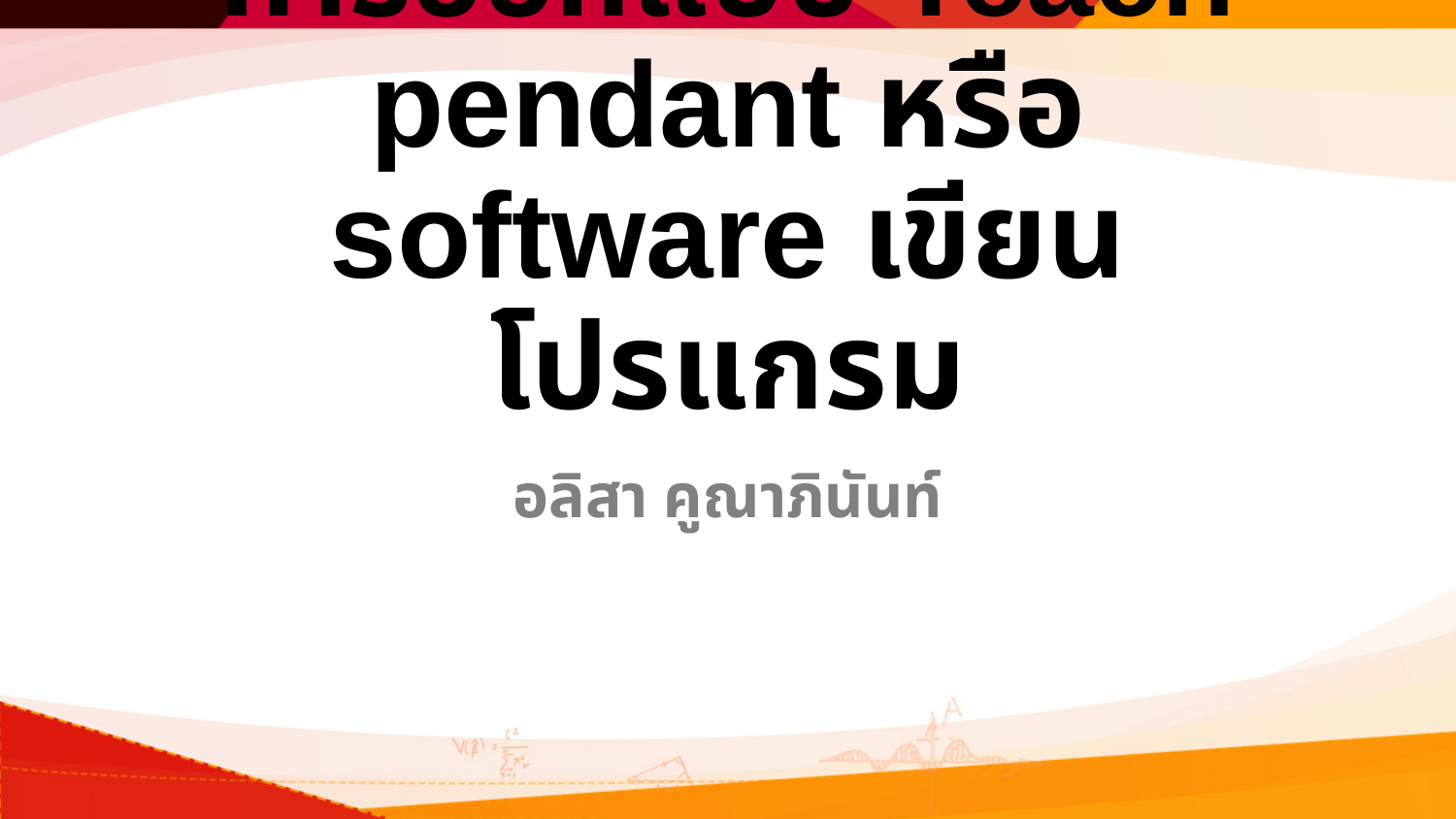

# การออกแบบ Teach pendant หรือ software เขียนโปรแกรม
อลิสา คูณาภินันท์